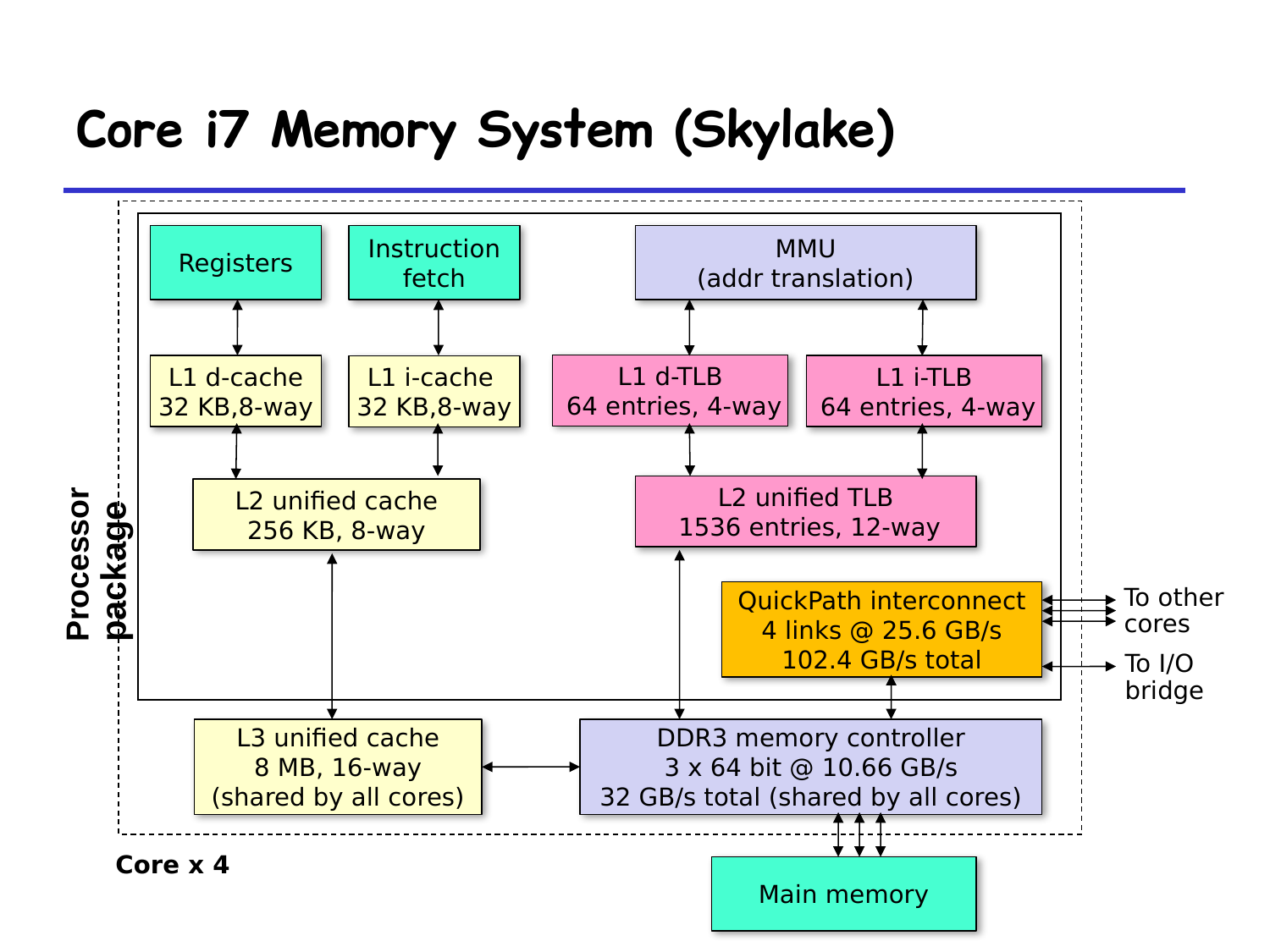

# Core i7 Memory System (Skylake)

Registers
Instruction fetch
MMU
(addr translation)

L1 d-TLB
 64 entries, 4-way
L1 d-cache 32 KB,8-way
L1 i-TLB
 64 entries, 4-way
L1 i-cache
32 KB,8-way

Processor package
L2 unified TLB
 1536 entries, 12-way
L2 unified cache
256 KB, 8-way

To other
cores
QuickPath interconnect
4 links @ 25.6 GB/s
102.4 GB/s total

To I/O
bridge

L3 unified cache
8 MB, 16-way
(shared by all cores)
DDR3 memory controller
3 x 64 bit @ 10.66 GB/s
32 GB/s total (shared by all cores)

Core x 4
Main memory
12